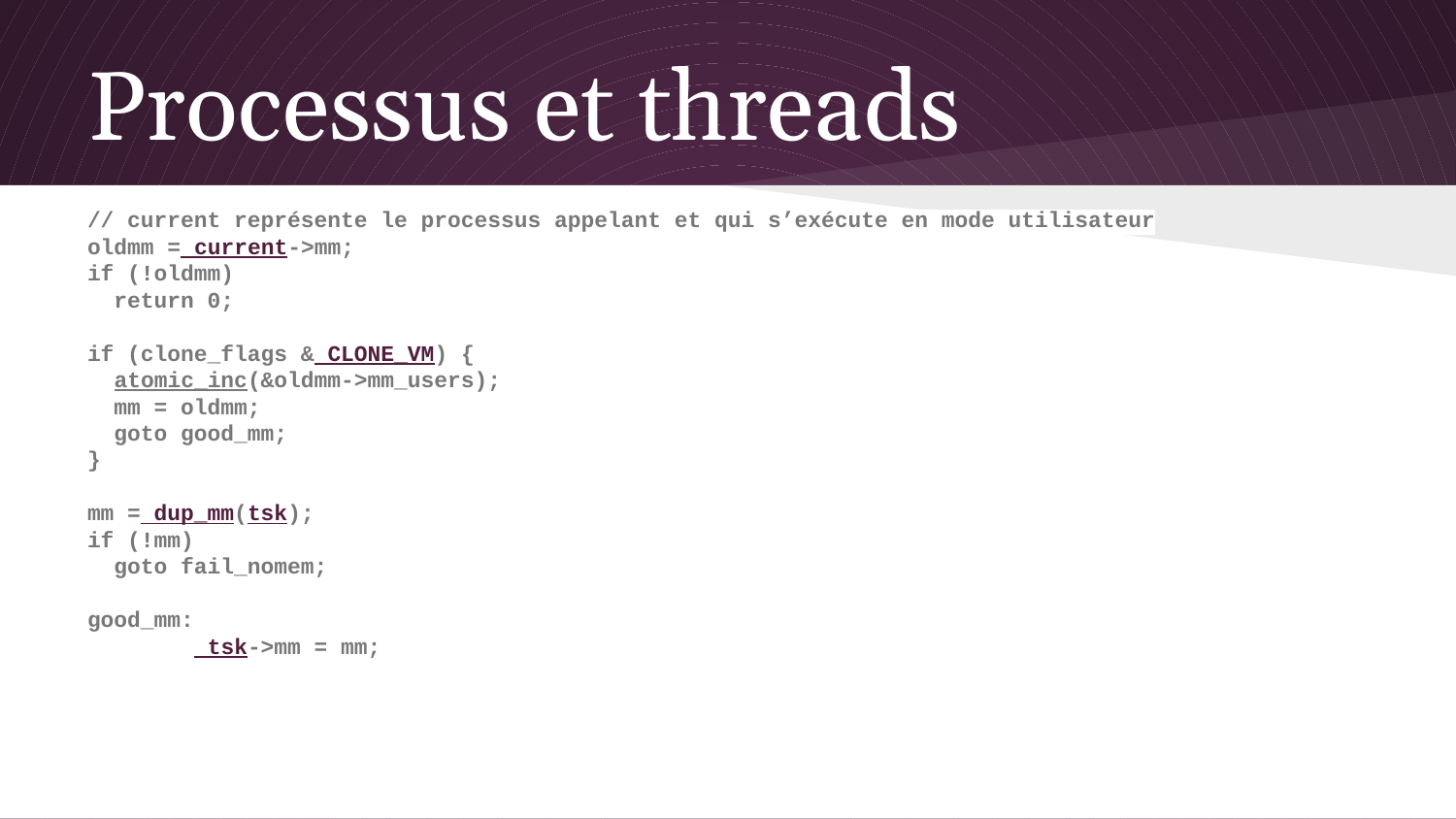

# Processus et threads
// current représente le processus appelant et qui s’exécute en mode utilisateur
oldmm = current->mm;
if (!oldmm)
  return 0;
if (clone_flags & CLONE_VM) {
  atomic_inc(&oldmm->mm_users);
  mm = oldmm;
  goto good_mm;
}
mm = dup_mm(tsk);
if (!mm)
  goto fail_nomem;
good_mm:
         tsk->mm = mm;